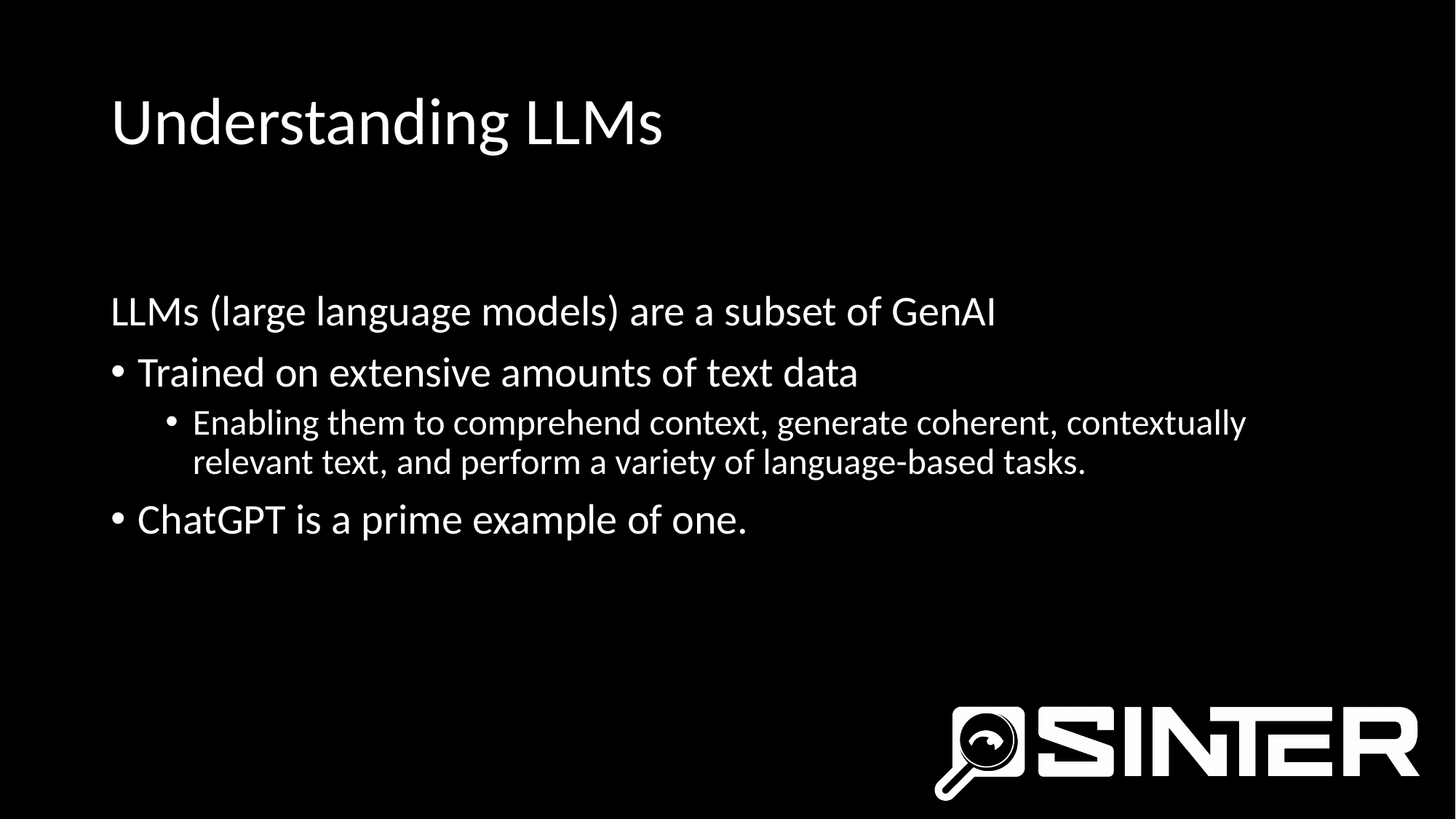

# Understanding LLMs

LLMs (large language models) are a subset of GenAI
Trained on extensive amounts of text data
Enabling them to comprehend context, generate coherent, contextually relevant text, and perform a variety of language-based tasks.
ChatGPT is a prime example of one.